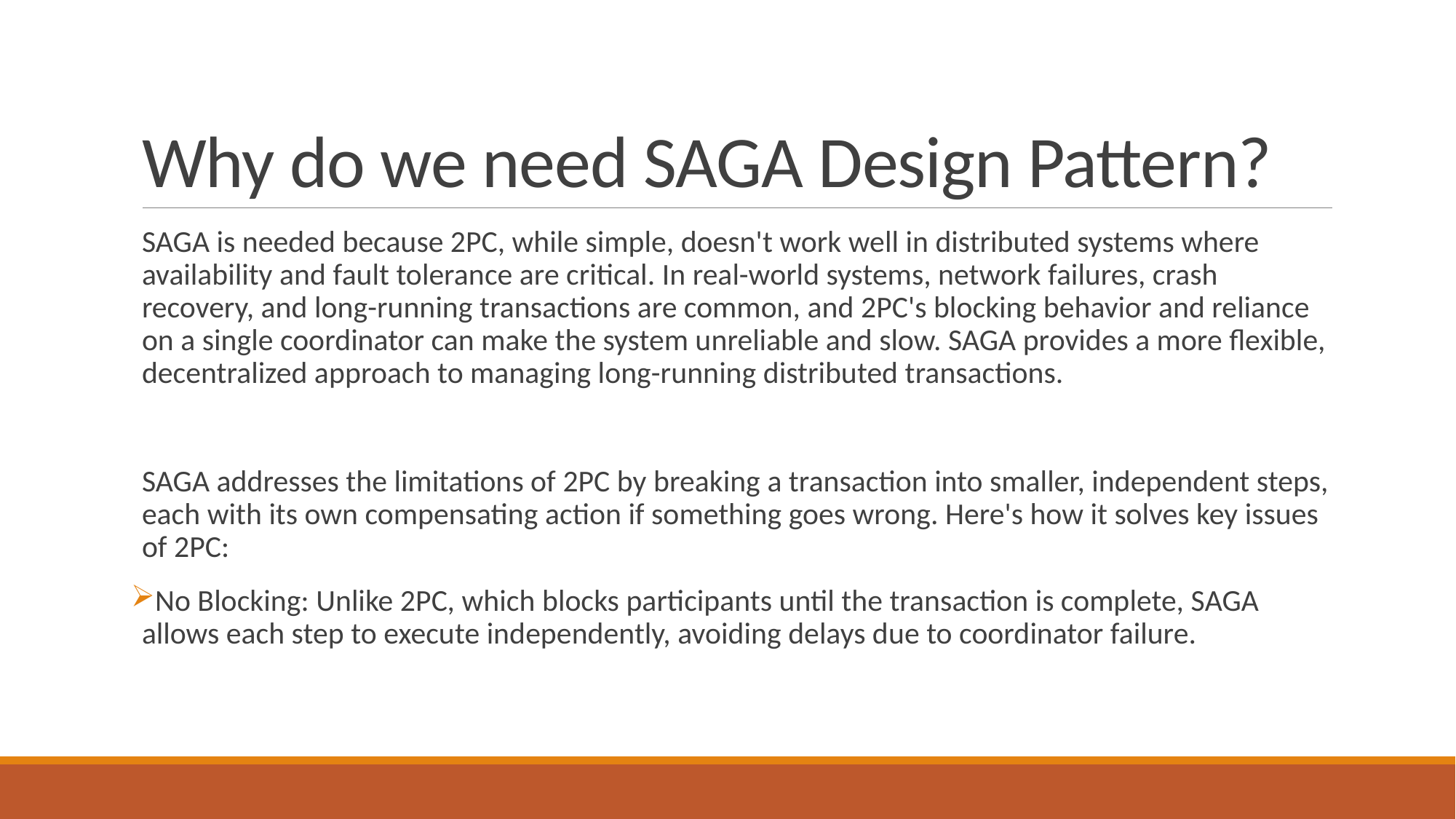

# Why do we need SAGA Design Pattern?
SAGA is needed because 2PC, while simple, doesn't work well in distributed systems where availability and fault tolerance are critical. In real-world systems, network failures, crash recovery, and long-running transactions are common, and 2PC's blocking behavior and reliance on a single coordinator can make the system unreliable and slow. SAGA provides a more flexible, decentralized approach to managing long-running distributed transactions.

SAGA addresses the limitations of 2PC by breaking a transaction into smaller, independent steps, each with its own compensating action if something goes wrong. Here's how it solves key issues of 2PC:
No Blocking: Unlike 2PC, which blocks participants until the transaction is complete, SAGA allows each step to execute independently, avoiding delays due to coordinator failure.